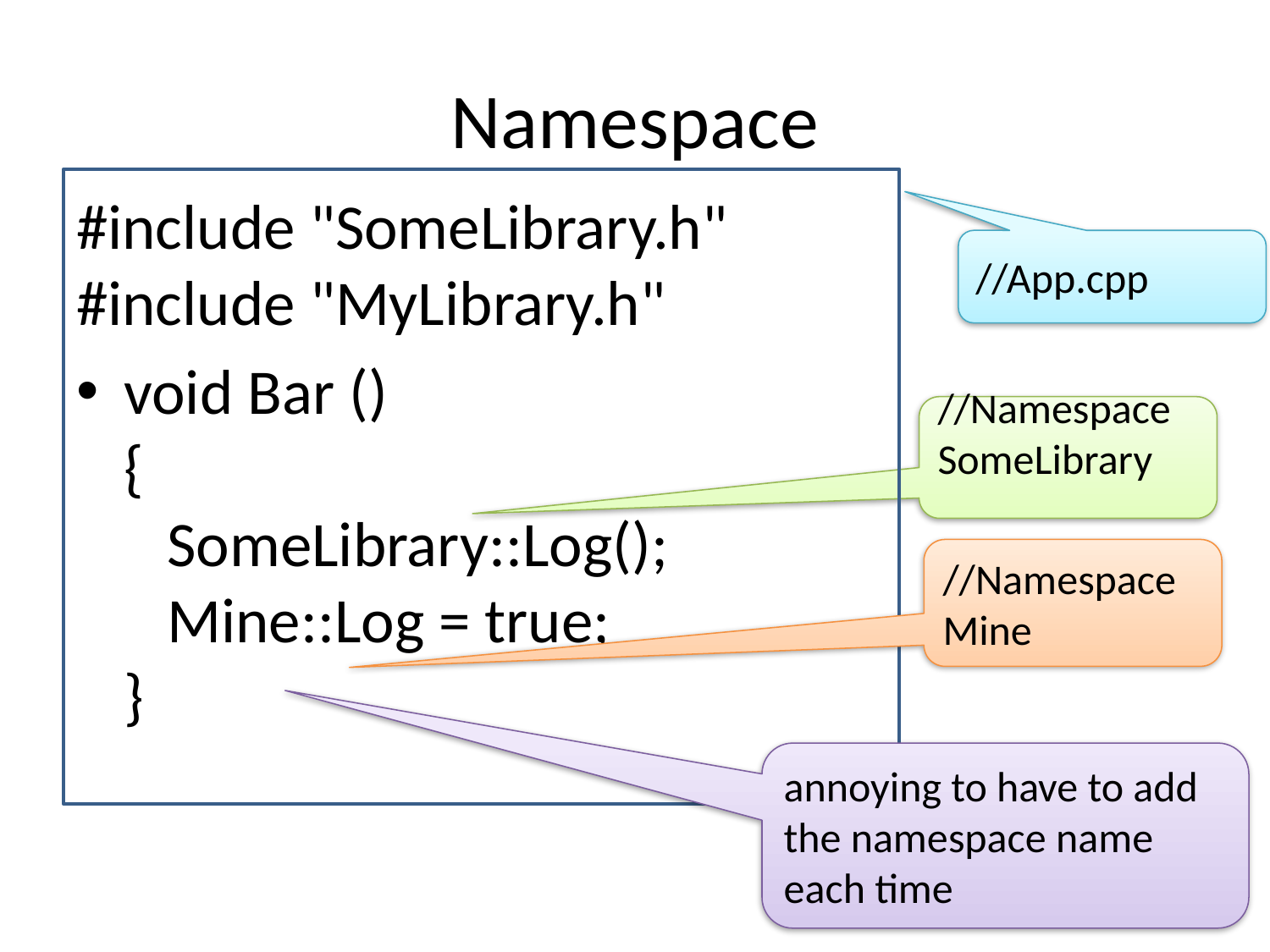

# Namespace

#include "SomeLibrary.h"
#include "MyLibrary.h"
void Bar ()
{
   SomeLibrary::Log();
   Mine::Log = true;
}

//App.cpp
//Namespace SomeLibrary

//Namespace Mine
annoying to have to add the namespace name each time